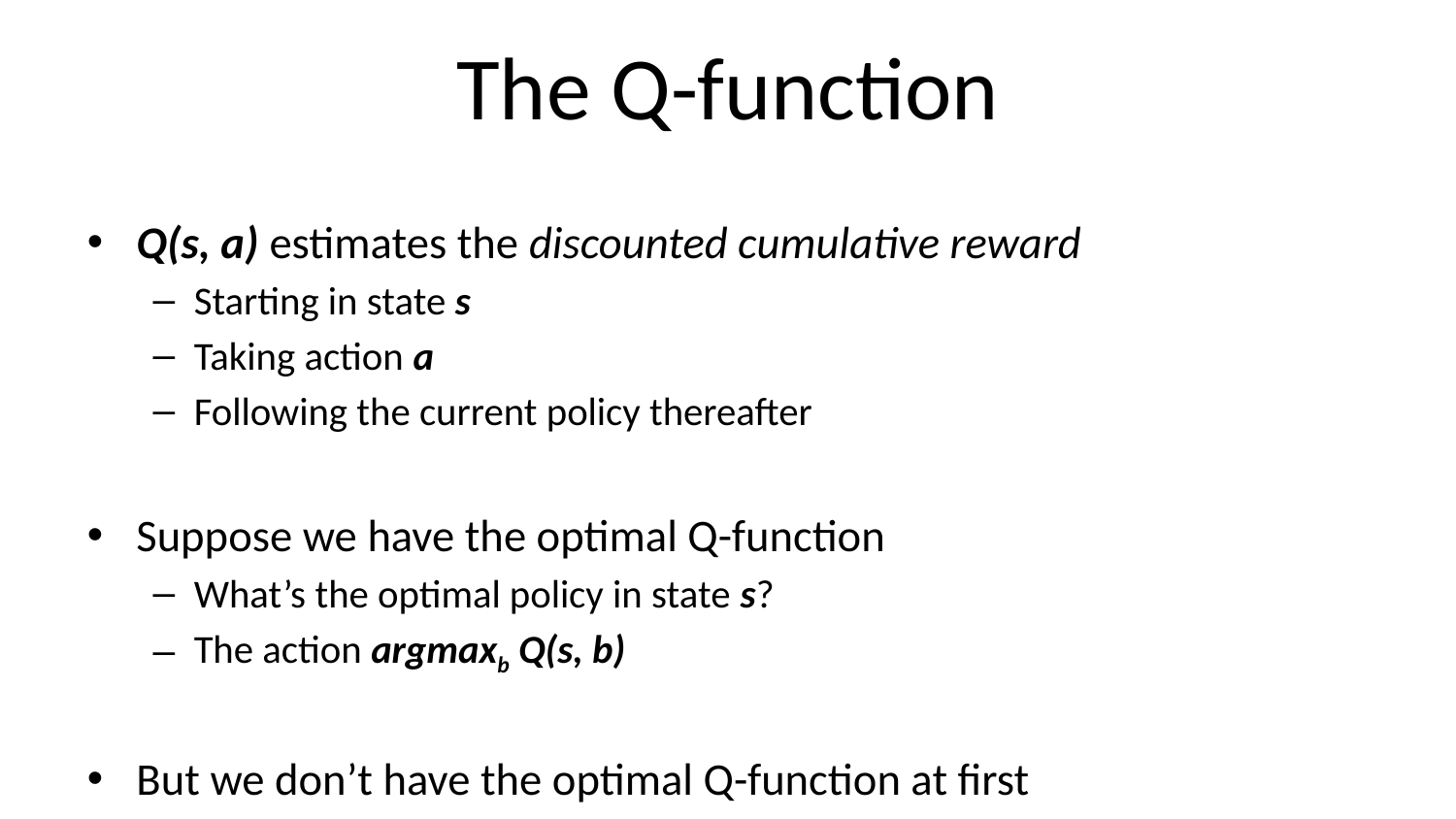

The Q-function
Q(s, a) estimates the discounted cumulative reward
Starting in state s
Taking action a
Following the current policy thereafter

Suppose we have the optimal Q-function
What’s the optimal policy in state s?
The action argmaxb Q(s, b)

But we don’t have the optimal Q-function at first
Let’s act as if we do
And updates it after each step so it’s closer to optimal
Eventually it will be optimal!